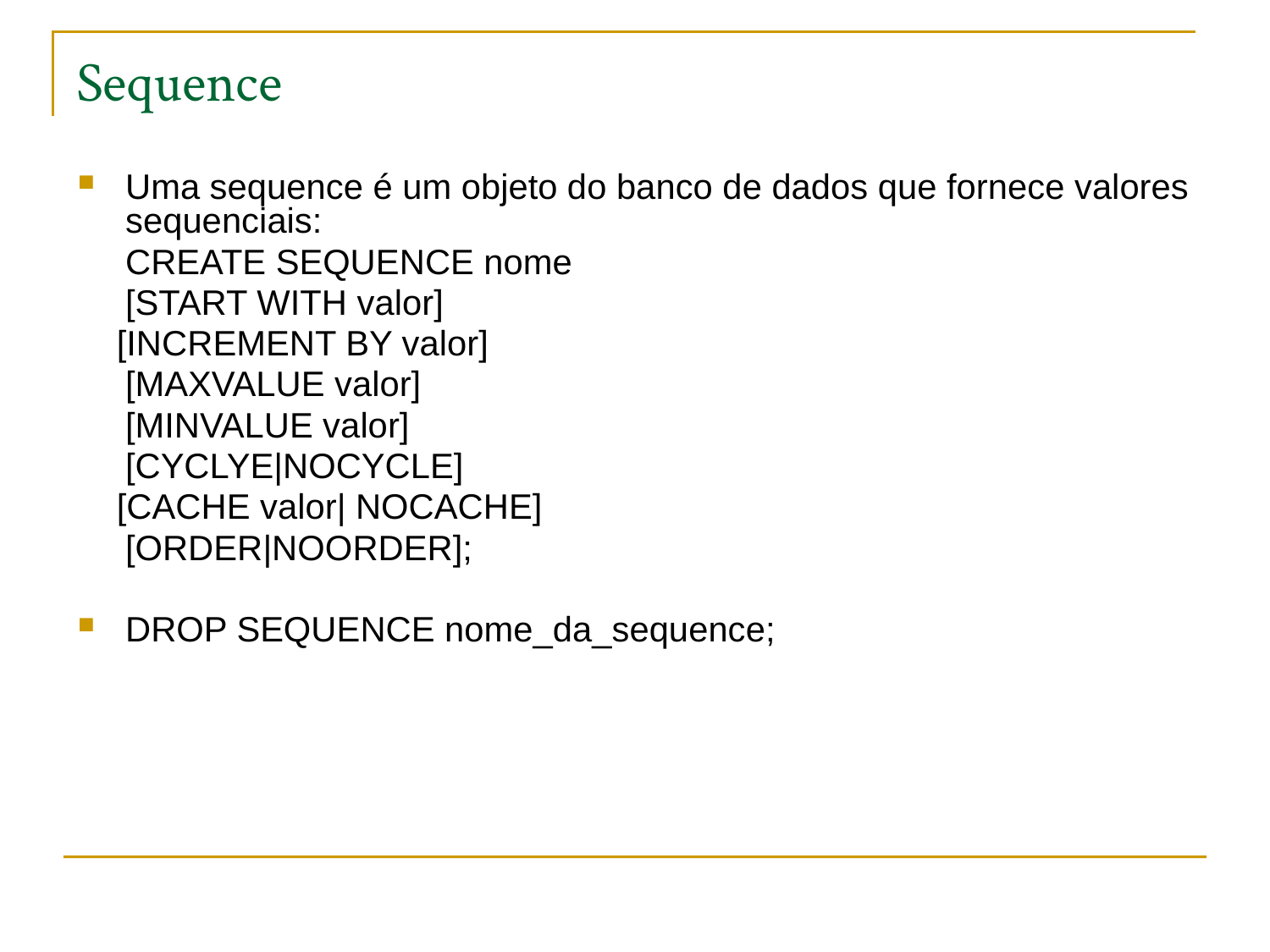

# Sequence
Uma sequence é um objeto do banco de dados que fornece valores sequenciais:
	CREATE SEQUENCE nome
	[START WITH valor]
    [INCREMENT BY valor]
	[MAXVALUE valor]
	[MINVALUE valor]
	[CYCLYE|NOCYCLE]
    [CACHE valor| NOCACHE]
	[ORDER|NOORDER];

DROP SEQUENCE nome_da_sequence;